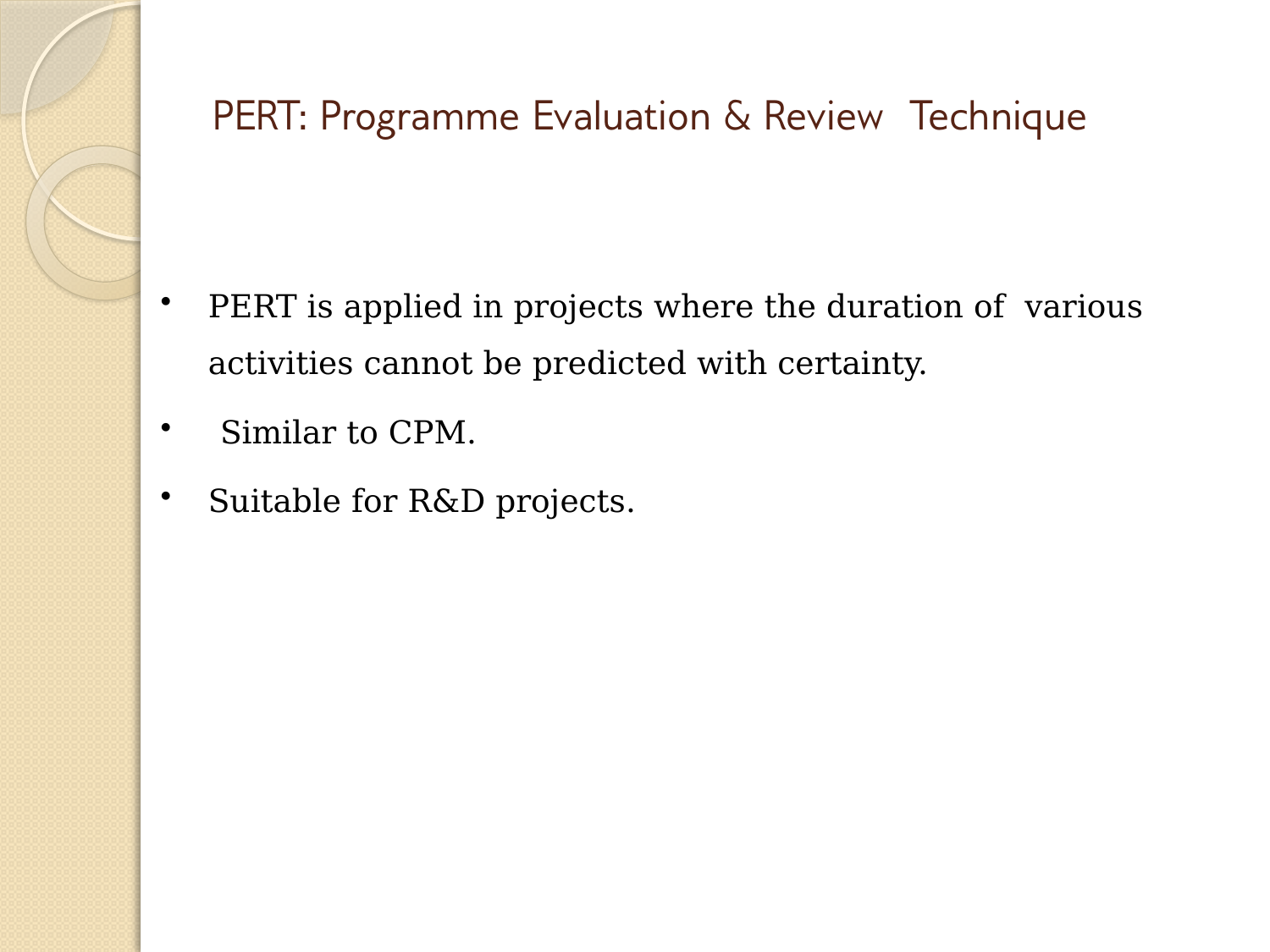

# PERT: Programme Evaluation & Review  Technique
PERT is applied in projects where the duration of  various activities cannot be predicted with certainty.
Similar to CPM.
Suitable for R&D projects.
92